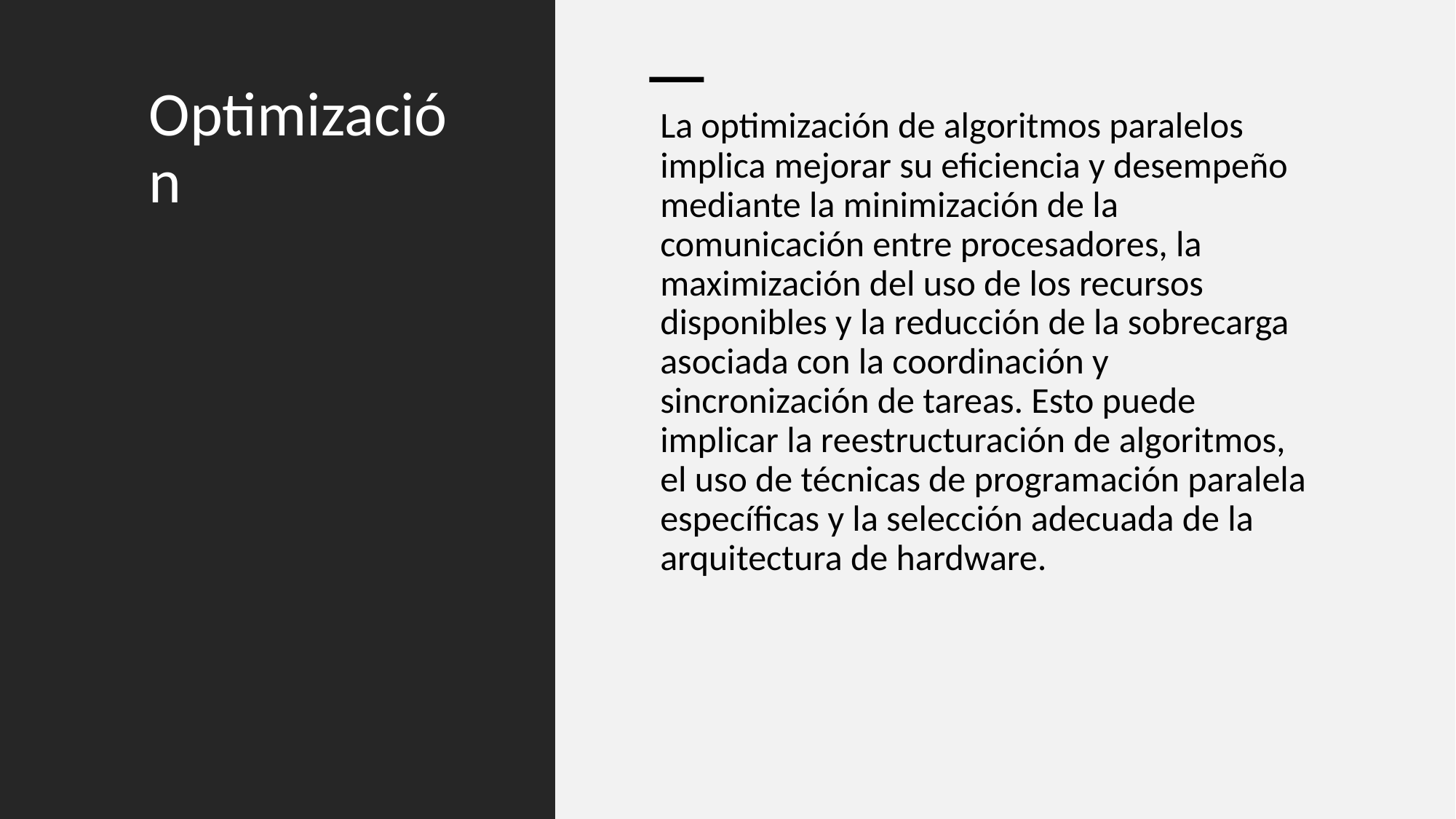

# Optimización

La optimización de algoritmos paralelos implica mejorar su eficiencia y desempeño mediante la minimización de la comunicación entre procesadores, la maximización del uso de los recursos disponibles y la reducción de la sobrecarga asociada con la coordinación y sincronización de tareas. Esto puede implicar la reestructuración de algoritmos, el uso de técnicas de programación paralela específicas y la selección adecuada de la arquitectura de hardware.